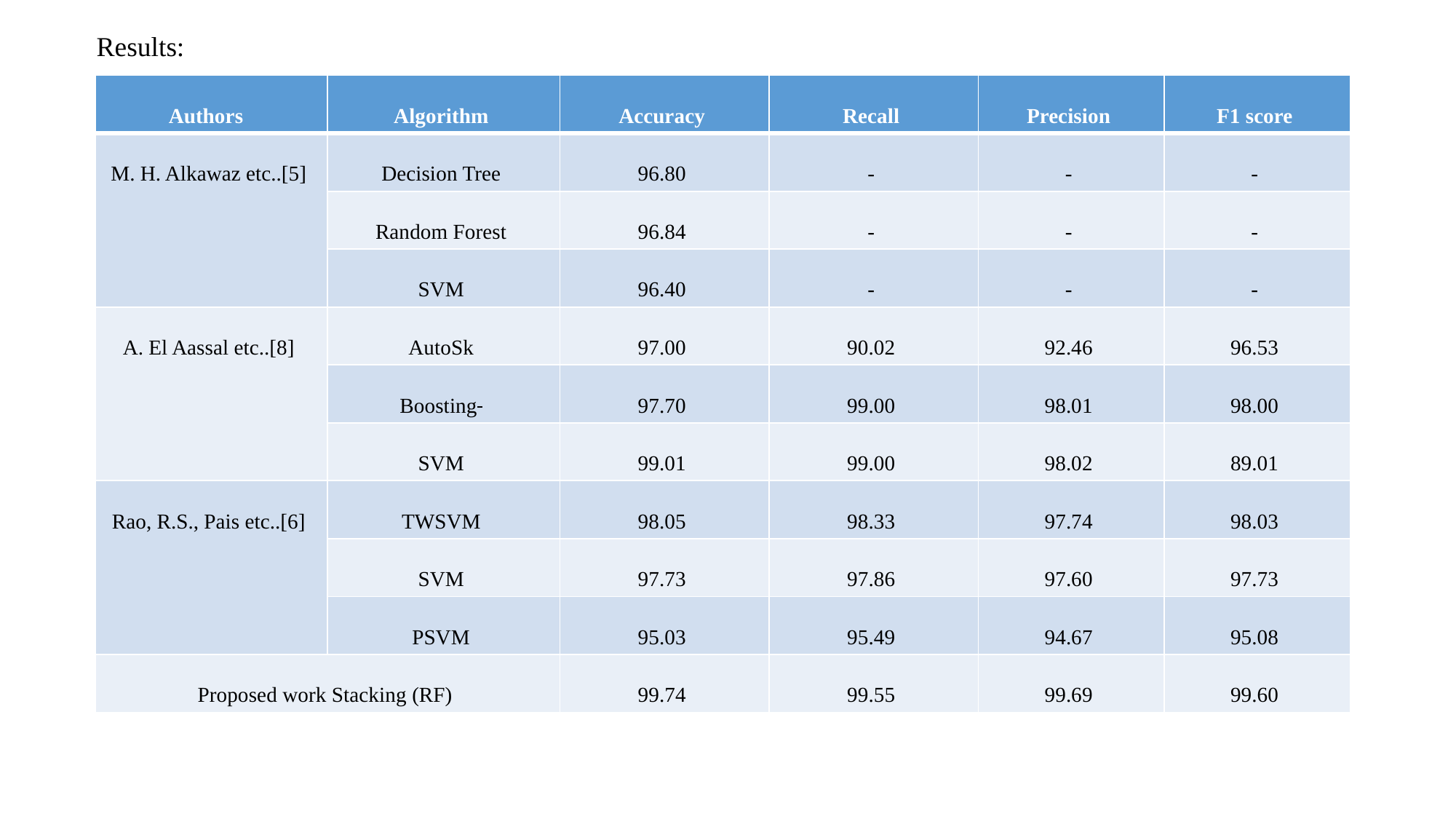

Results:
| Authors | Algorithm | Accuracy | Recall | Precision | F1 score |
| --- | --- | --- | --- | --- | --- |
| M. H. Alkawaz etc..[5] | Decision Tree | 96.80 | - | - | - |
|  | Random Forest | 96.84 | - | - | - |
|  | SVM | 96.40 | - | - | - |
| A. El Aassal etc..[8] | AutoSk | 97.00 | 90.02 | 92.46 | 96.53 |
|  | Boosting | 97.70 | 99.00 | 98.01 | 98.00 |
|  | SVM | 99.01 | 99.00 | 98.02 | 89.01 |
| Rao, R.S., Pais etc..[6] | TWSVM | 98.05 | 98.33 | 97.74 | 98.03 |
|  | SVM | 97.73 | 97.86 | 97.60 | 97.73 |
|  | PSVM | 95.03 | 95.49 | 94.67 | 95.08 |
| Proposed work Stacking (RF) |  | 99.74 | 99.55 | 99.69 | 99.60 |